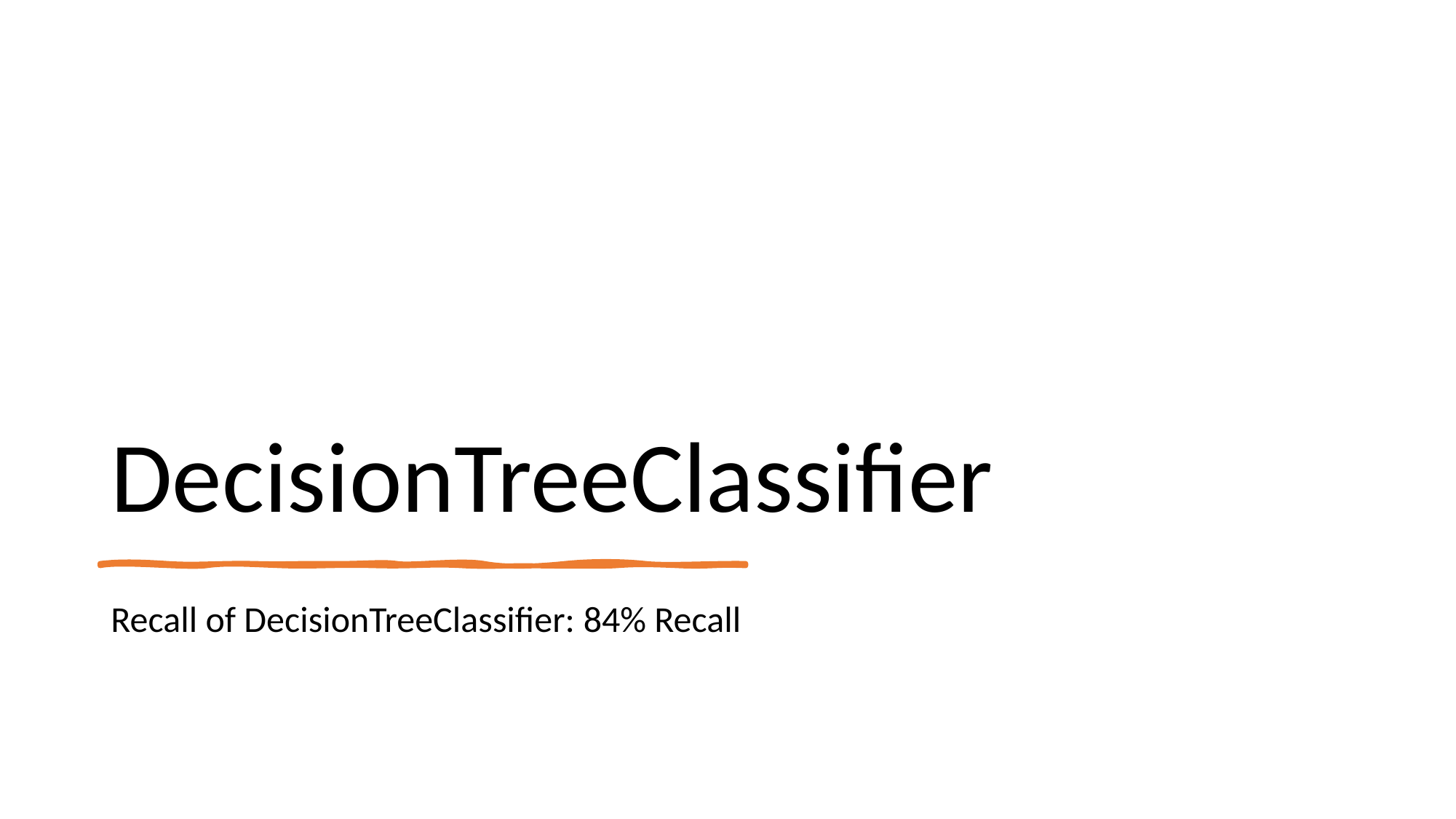

# DecisionTreeClassifier

Recall of DecisionTreeClassifier: 84% Recall